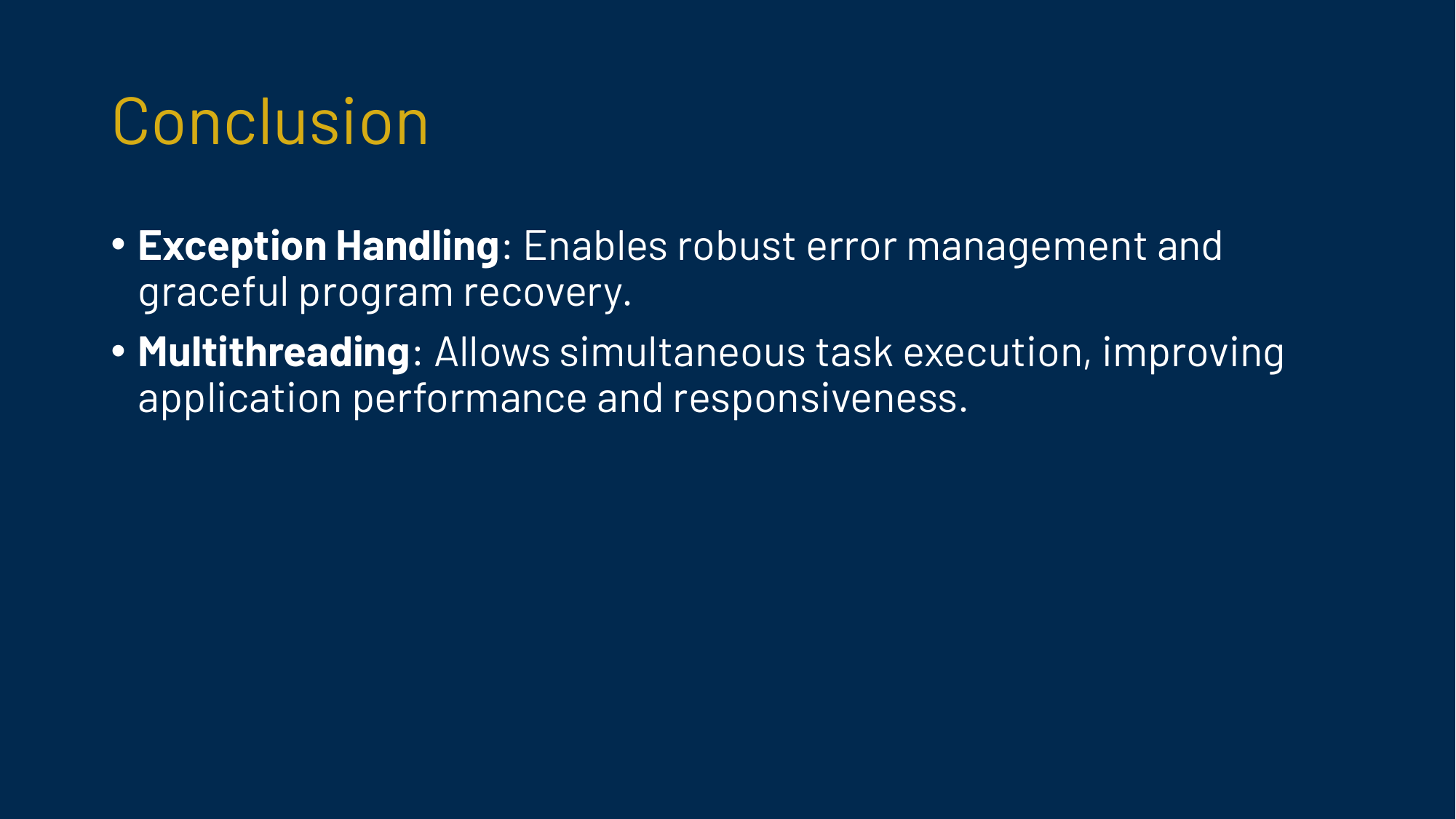

# Conclusion
Exception Handling: Enables robust error management and graceful program recovery.
Multithreading: Allows simultaneous task execution, improving application performance and responsiveness.